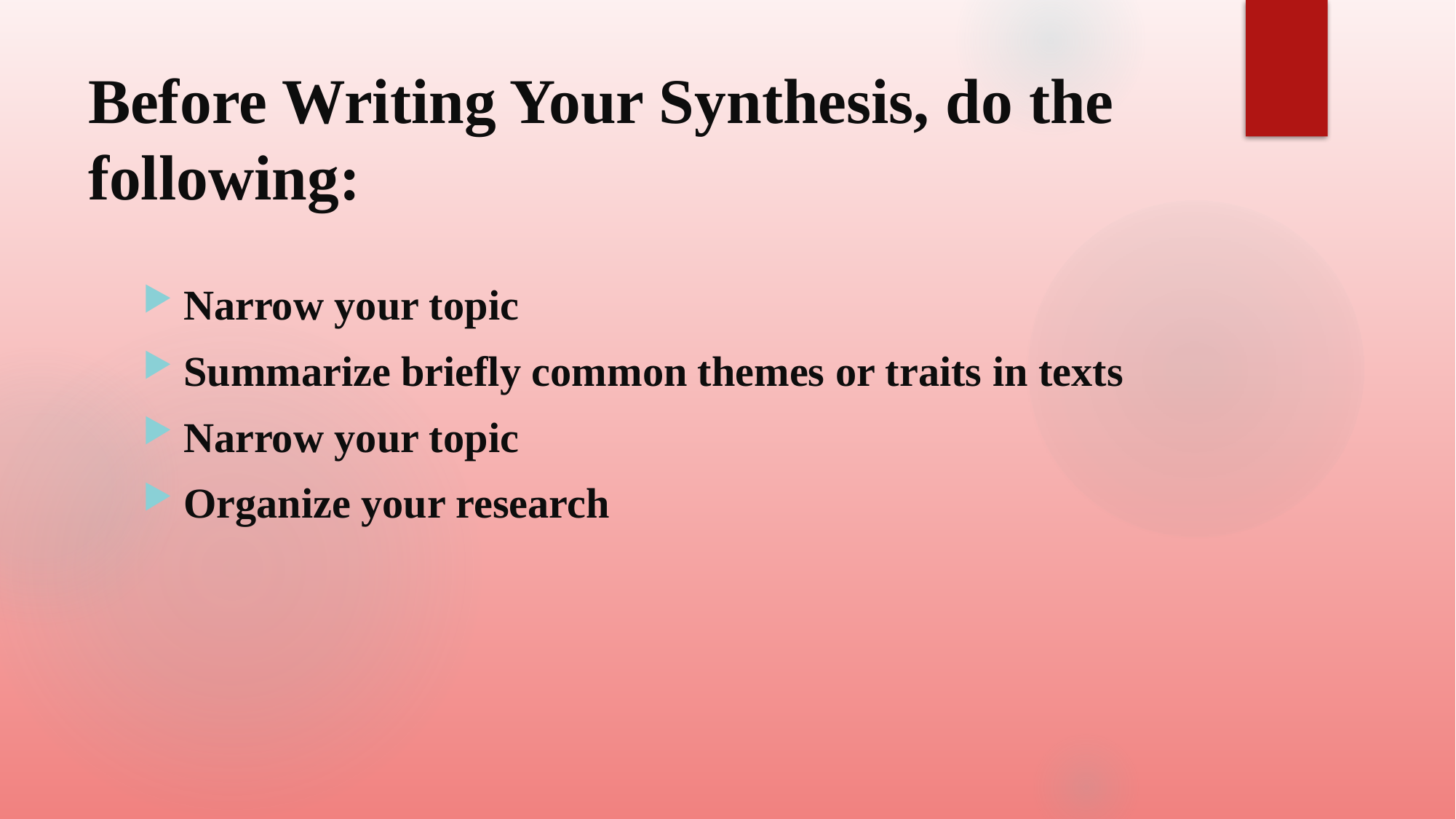

# Before Writing Your Synthesis, do the following:
Narrow your topic
Summarize briefly common themes or traits in texts
Narrow your topic
Organize your research